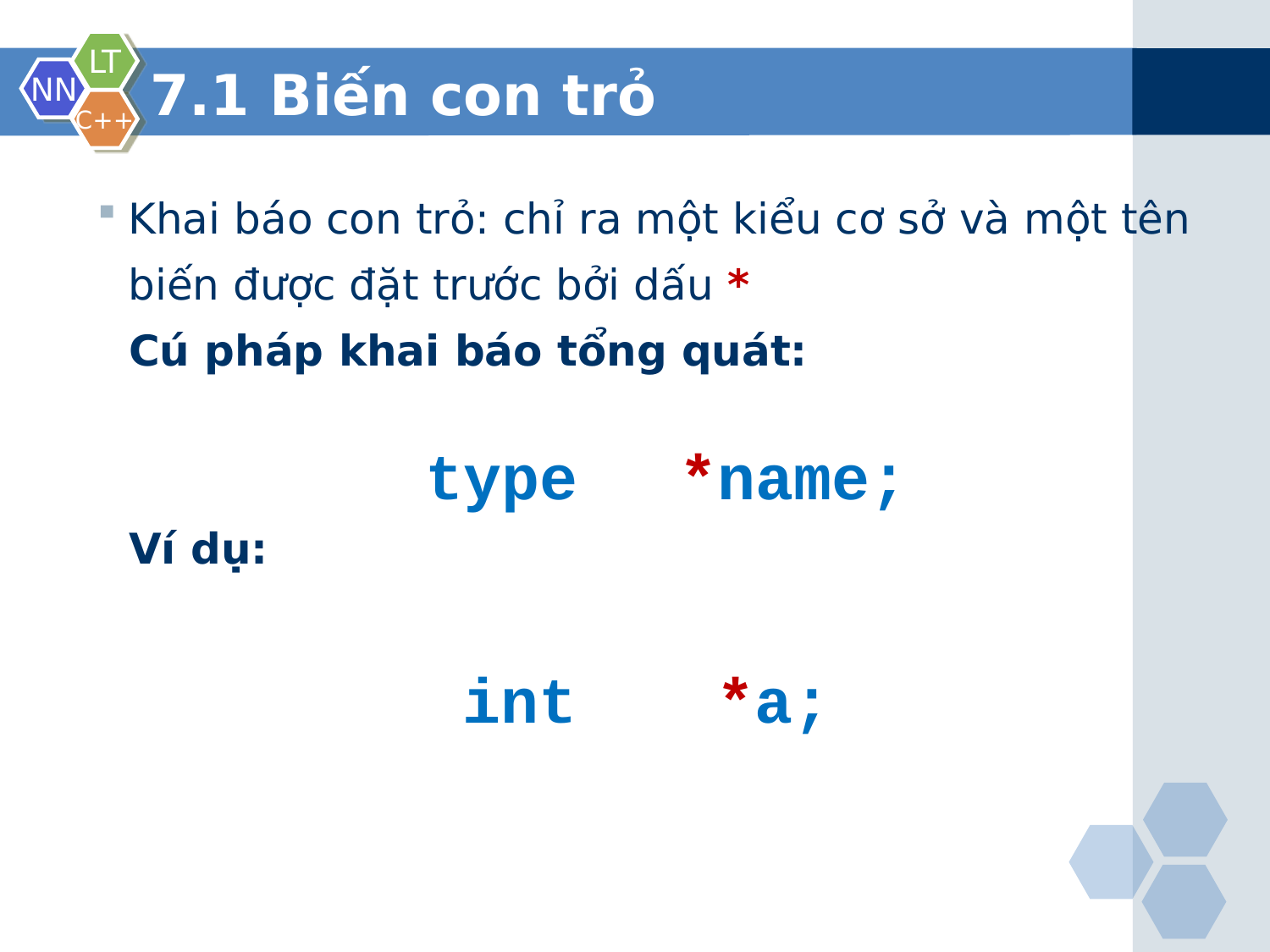

7.1 Biến con trỏ
Khai báo con trỏ: chỉ ra một kiểu cơ sở và một tên biến được đặt trước bởi dấu *
Cú pháp khai báo tổng quát:

Ví dụ:

type 	*name;
int 	*a;